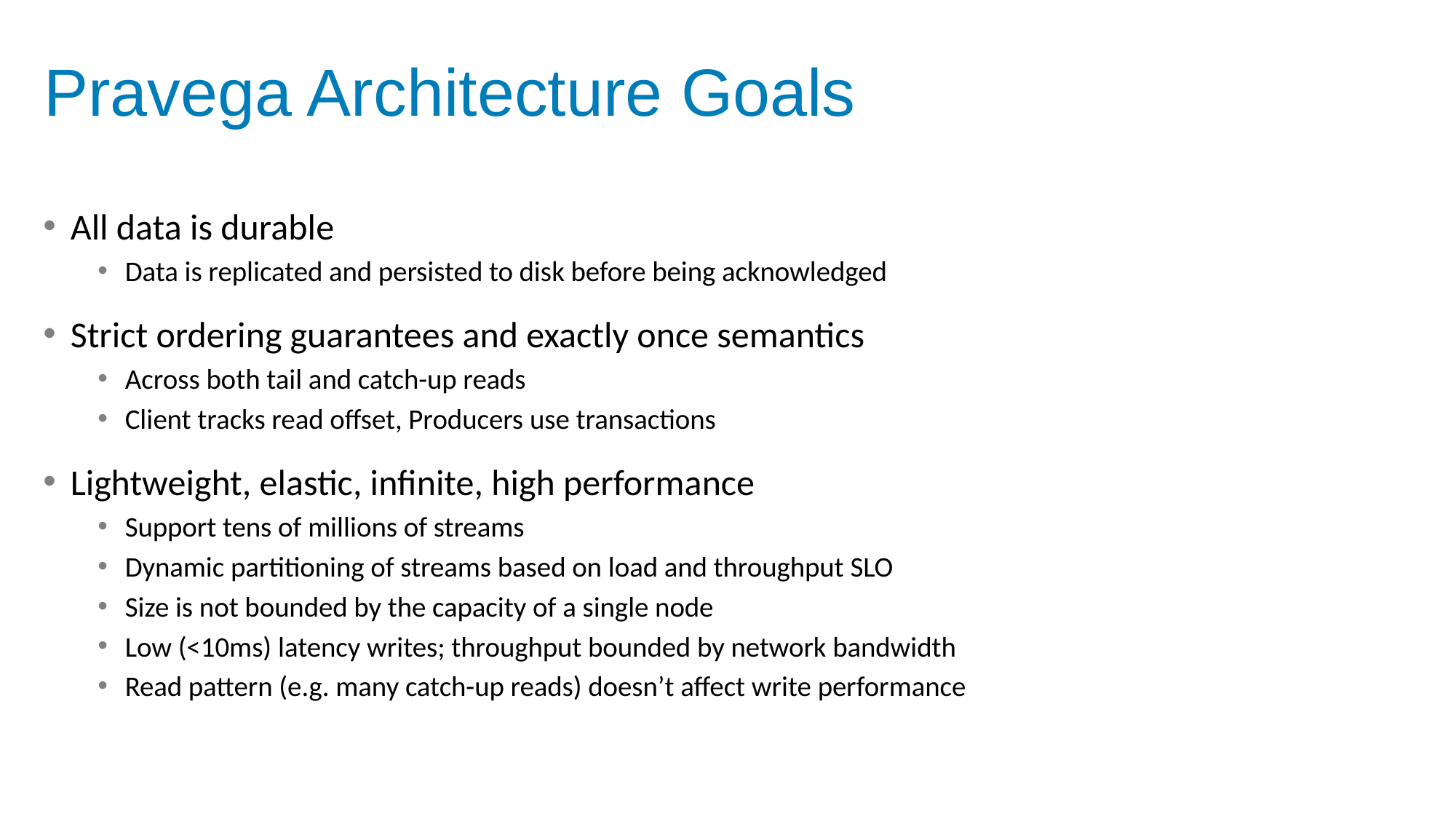

# Pravega Architecture Goals
All data is durable
Data is replicated and persisted to disk before being acknowledged
Strict ordering guarantees and exactly once semantics
Across both tail and catch-up reads
Client tracks read offset, Producers use transactions
Lightweight, elastic, infinite, high performance
Support tens of millions of streams
Dynamic partitioning of streams based on load and throughput SLO
Size is not bounded by the capacity of a single node
Low (<10ms) latency writes; throughput bounded by network bandwidth
Read pattern (e.g. many catch-up reads) doesn’t affect write performance